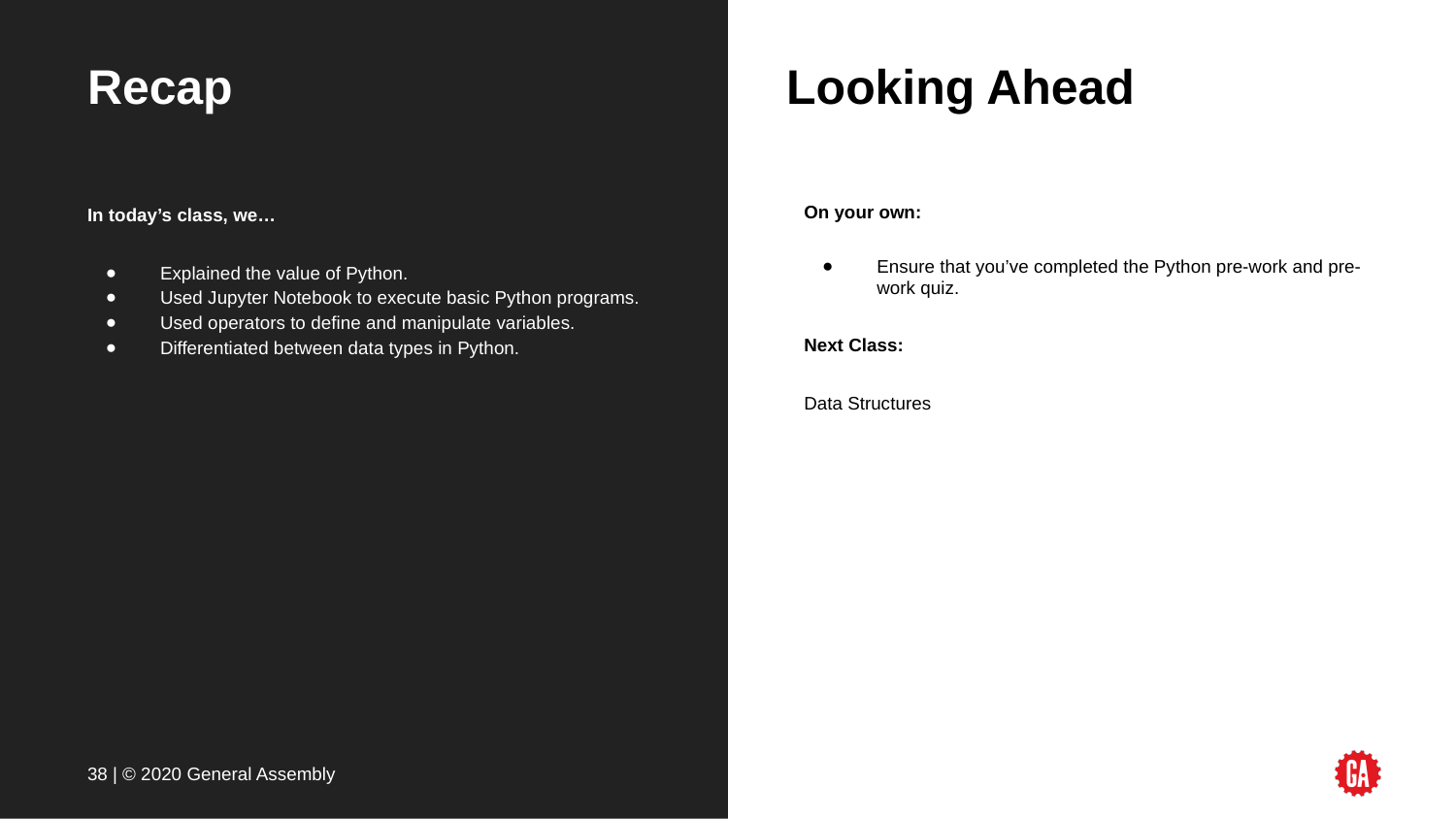

# Recap
Looking Ahead
In today’s class, we…
Explained the value of Python.
Used Jupyter Notebook to execute basic Python programs.
Used operators to define and manipulate variables.
Differentiated between data types in Python.
On your own:
Ensure that you’ve completed the Python pre-work and pre-work quiz.
Next Class:
Data Structures
38 | © 2020 General Assembly